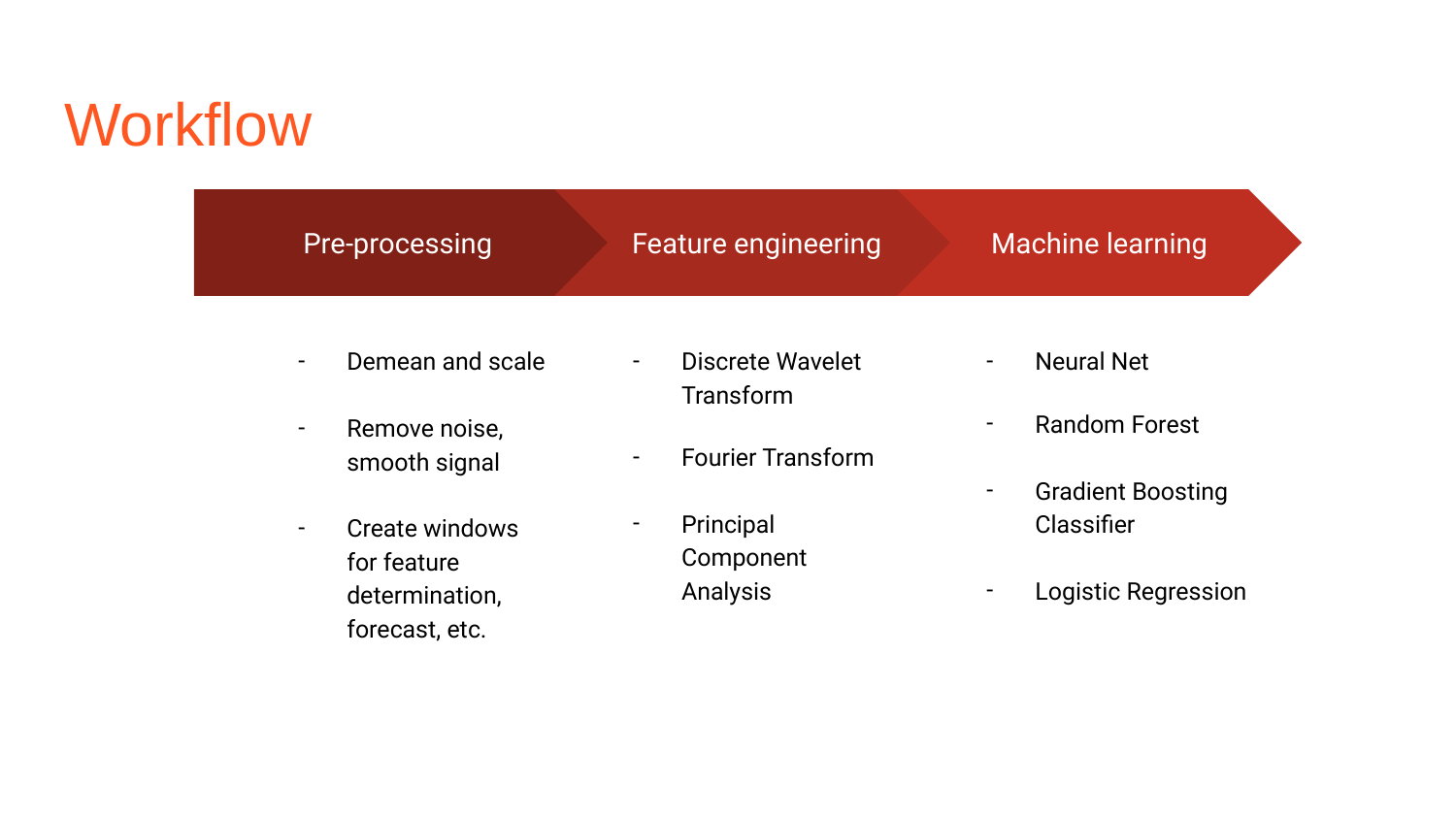

# Workflow
Feature engineering
Discrete Wavelet Transform
Fourier Transform
Principal
Component Analysis
Machine learning
Neural Net
Random Forest
Gradient Boosting Classifier

Logistic Regression

Pre-processing
Demean and scale

Remove noise, smooth signal

Create windows for feature determination, forecast, etc.